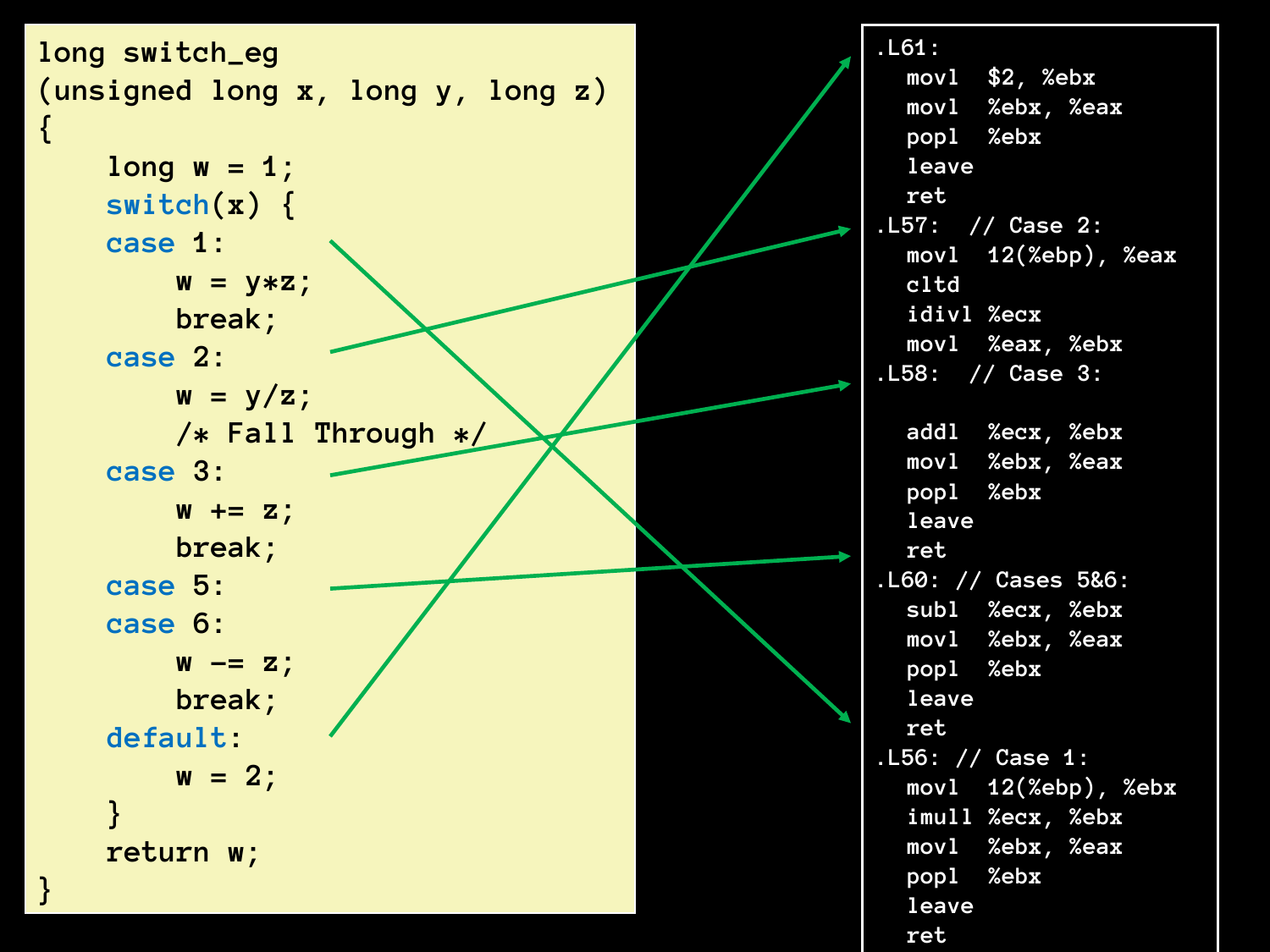

long switch_eg
(unsigned long x, long y, long z)
{
    long w = 1;
    switch(x) {
    case 1:
        w = y*z;
        break;
    case 2:
        w = y/z;
        /* Fall Through */
    case 3:
        w += z;
        break;
    case 5:
    case 6:
        w -= z;
        break;
    default:
        w = 2;
    }
    return w;
}
.L61:
	movl  $2, %ebx
	movl  %ebx, %eax
	popl  %ebx
	leave
	ret
.L57:  // Case 2:
	movl  12(%ebp), %eax
	cltd
	idivl %ecx
	movl  %eax, %ebx
.L58:  // Case 3:
	addl  %ecx, %ebx
	movl  %ebx, %eax
	popl  %ebx
	leave
	ret
.L60: // Cases 5&6:
	subl  %ecx, %ebx
	movl  %ebx, %eax
	popl  %ebx
	leave
	ret
.L56: // Case 1:
	movl  12(%ebp), %ebx
	imull %ecx, %ebx
	movl  %ebx, %eax
	popl  %ebx
	leave
	ret